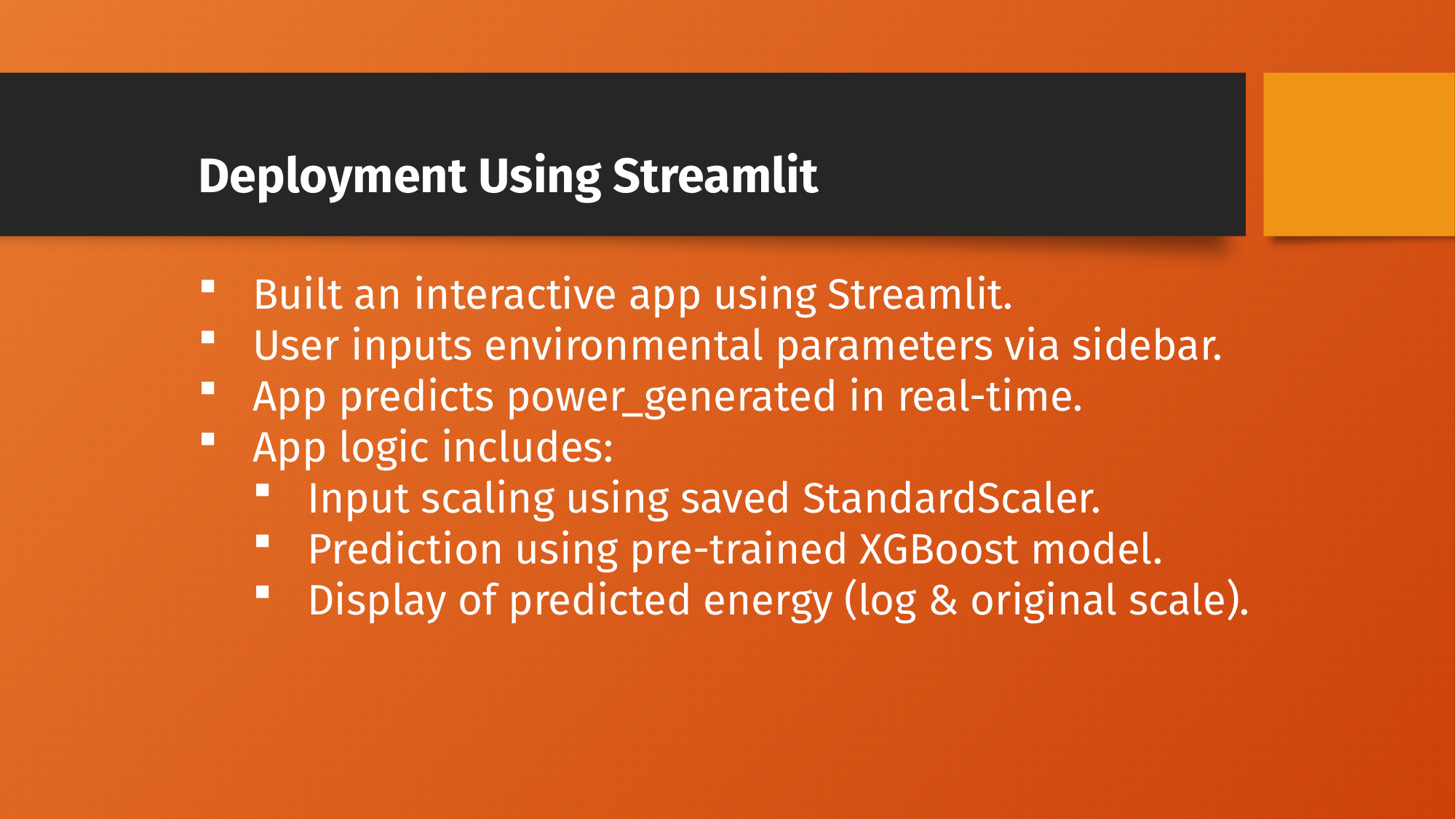

Deployment Using Streamlit
Built an interactive app using Streamlit.
User inputs environmental parameters via sidebar.
App predicts power_generated in real-time.
App logic includes:
Input scaling using saved StandardScaler.
Prediction using pre-trained XGBoost model.
Display of predicted energy (log & original scale).